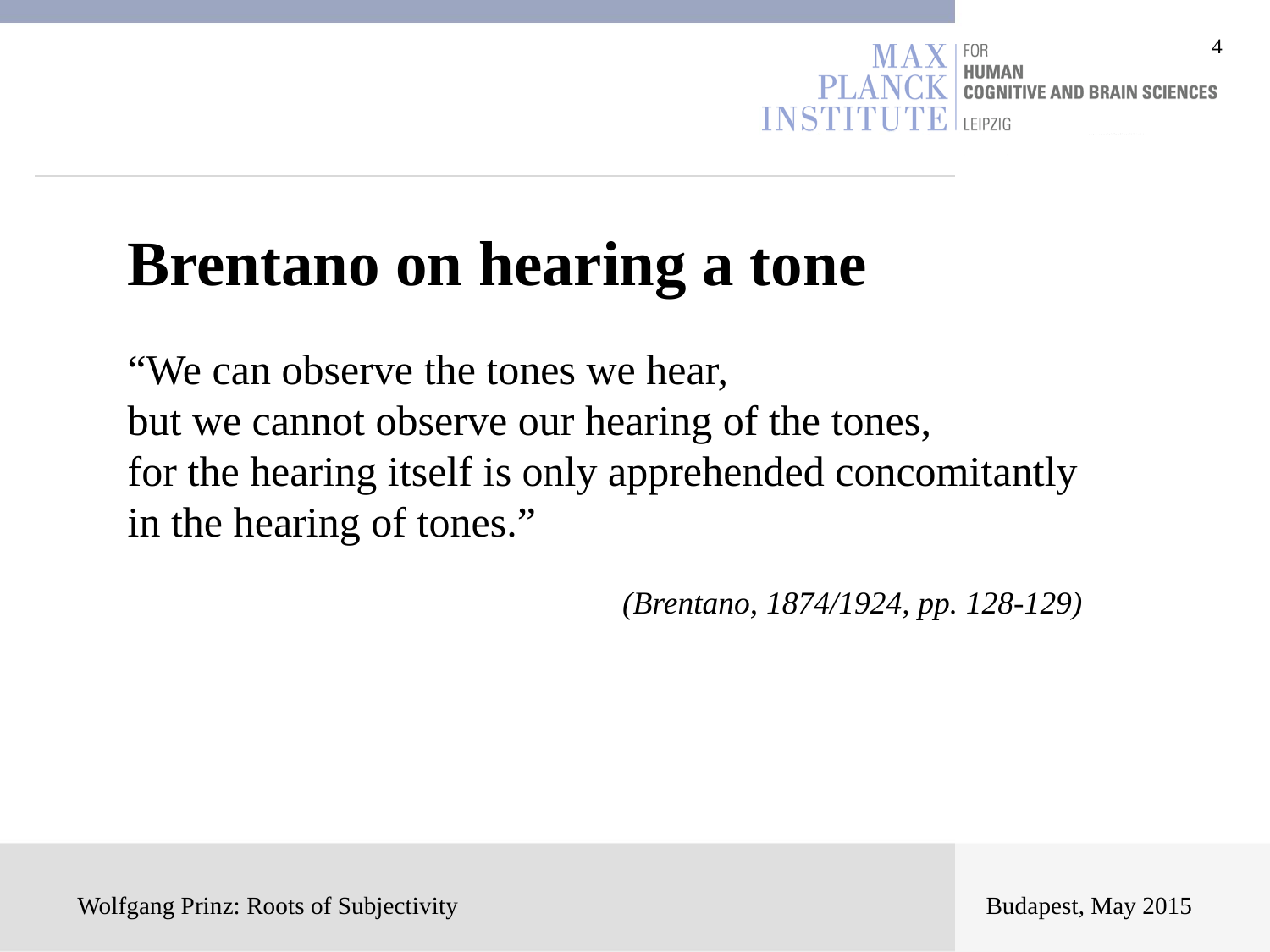

Brentano on hearing a tone
“We can observe the tones we hear,
but we cannot observe our hearing of the tones,
for the hearing itself is only apprehended concomitantly in the hearing of tones.”
(Brentano, 1874/1924, pp. 128-129)